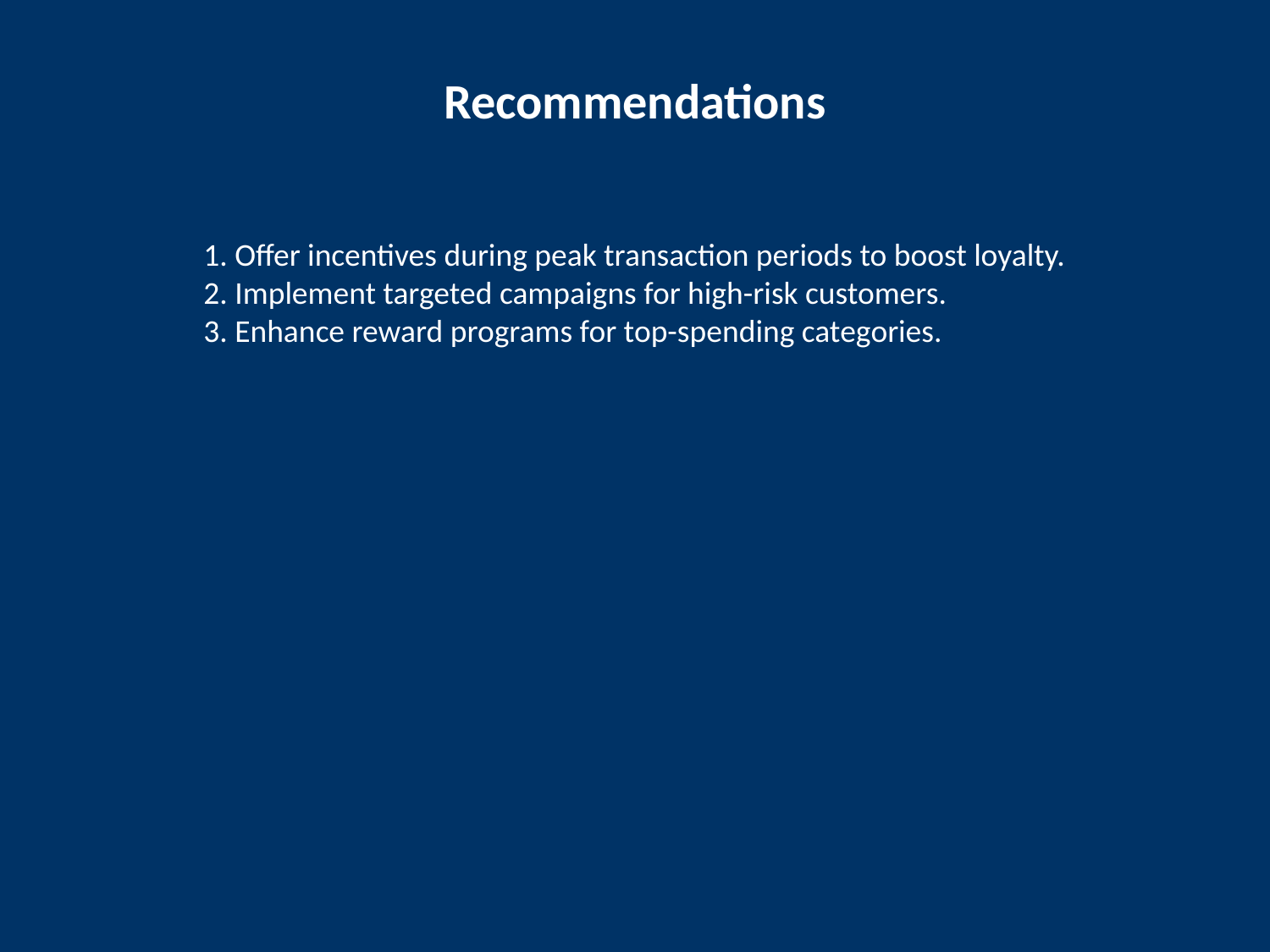

#
Recommendations

1. Offer incentives during peak transaction periods to boost loyalty.
2. Implement targeted campaigns for high-risk customers.
3. Enhance reward programs for top-spending categories.